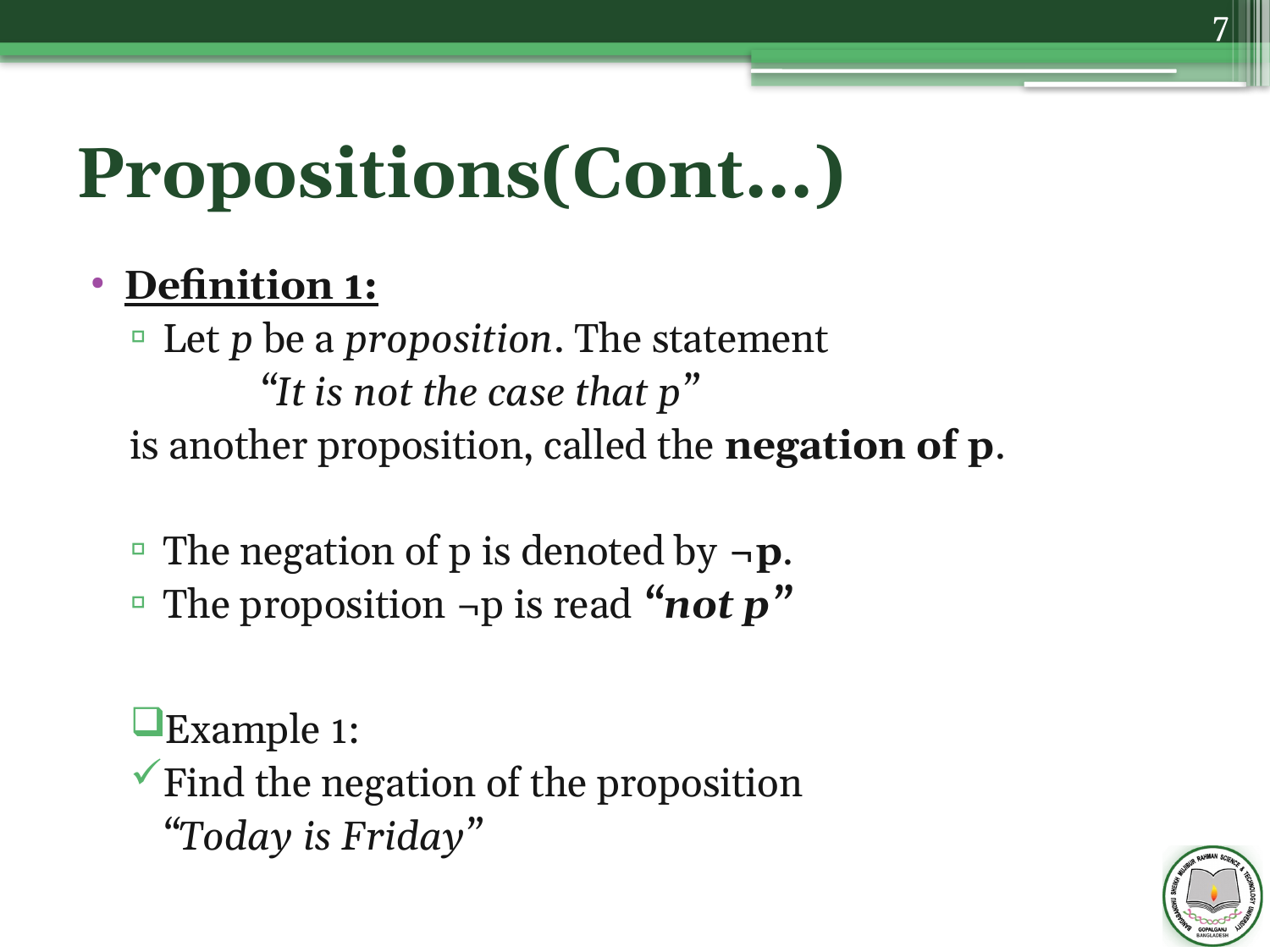

7
# Propositions(Cont...)
Definition 1:
Let p be a proposition. The statement
		          “It is not the case that p”
is another proposition, called the negation of p.

The negation of p is denoted by ¬p.
The proposition ¬p is read “not p”

Example 1:
Find the negation of the proposition
			“Today is Friday”